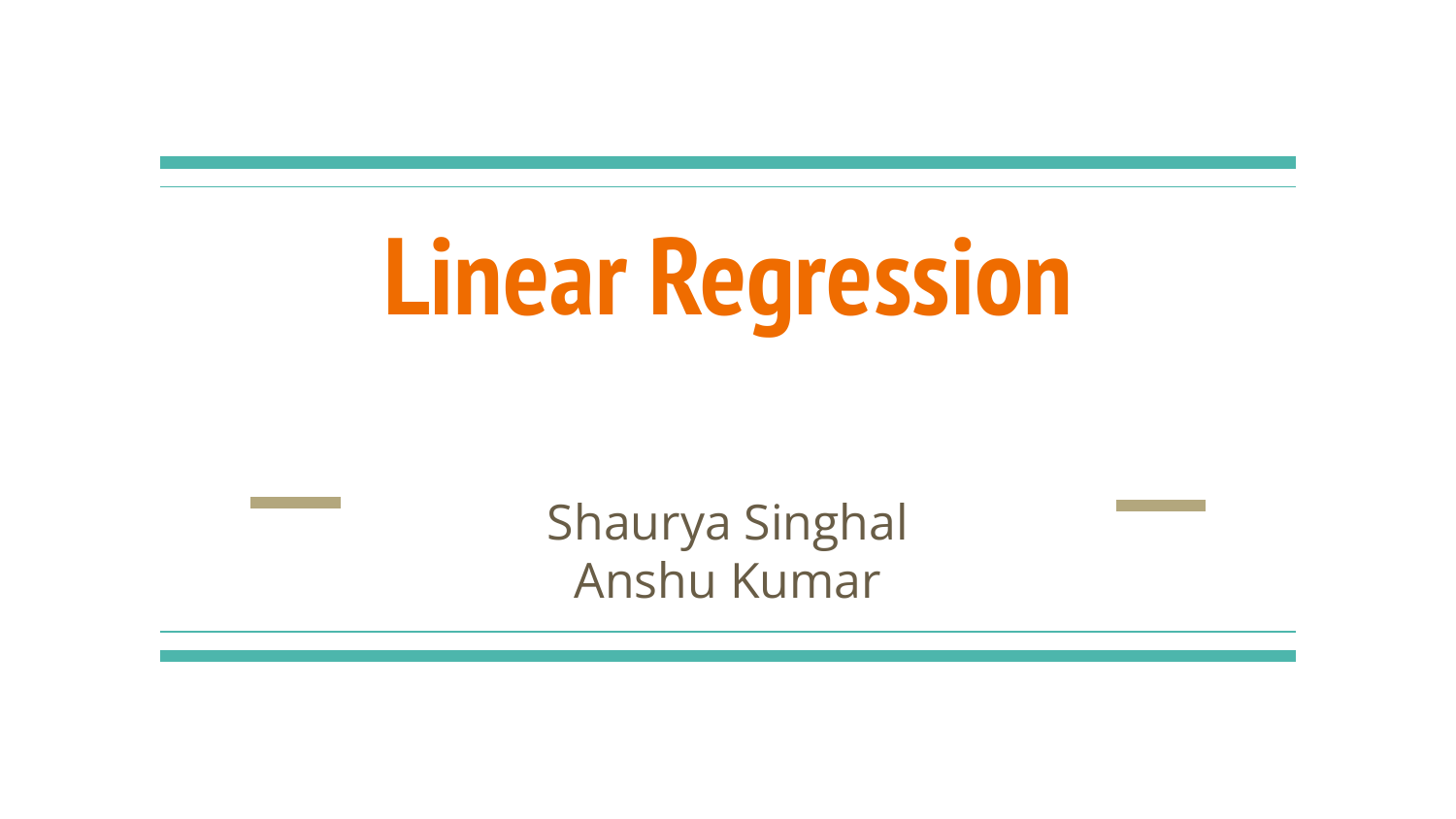

# Linear Regression

Shaurya Singhal
Anshu Kumar